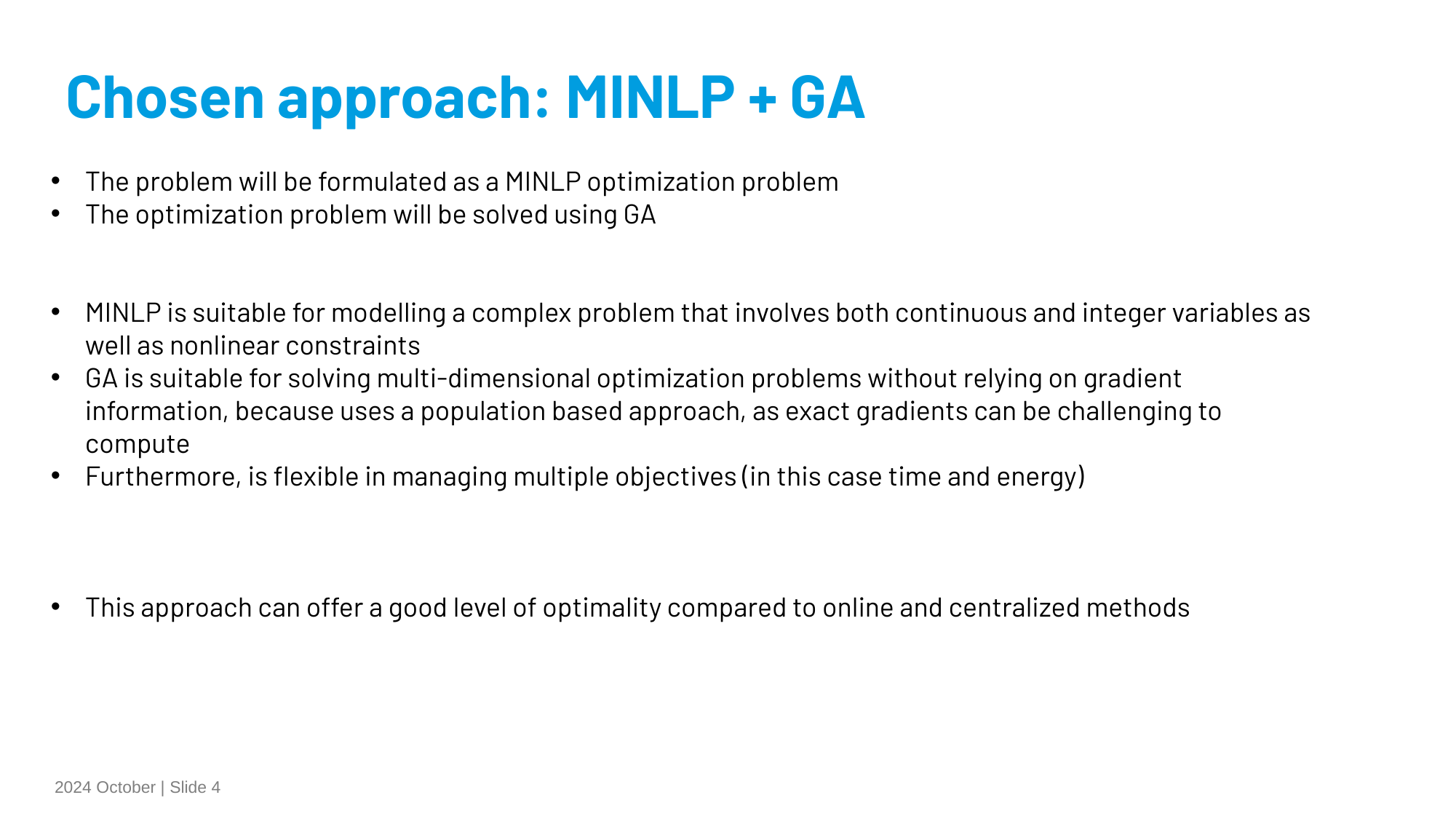

Chosen approach: MINLP + GA
The problem will be formulated as a MINLP optimization problem
The optimization problem will be solved using GA

MINLP is suitable for modelling a complex problem that involves both continuous and integer variables as well as nonlinear constraints
GA is suitable for solving multi-dimensional optimization problems without relying on gradient information, because uses a population based approach, as exact gradients can be challenging to compute
Furthermore, is flexible in managing multiple objectives (in this case time and energy)

This approach can offer a good level of optimality compared to online and centralized methods

2024 October | Slide 4